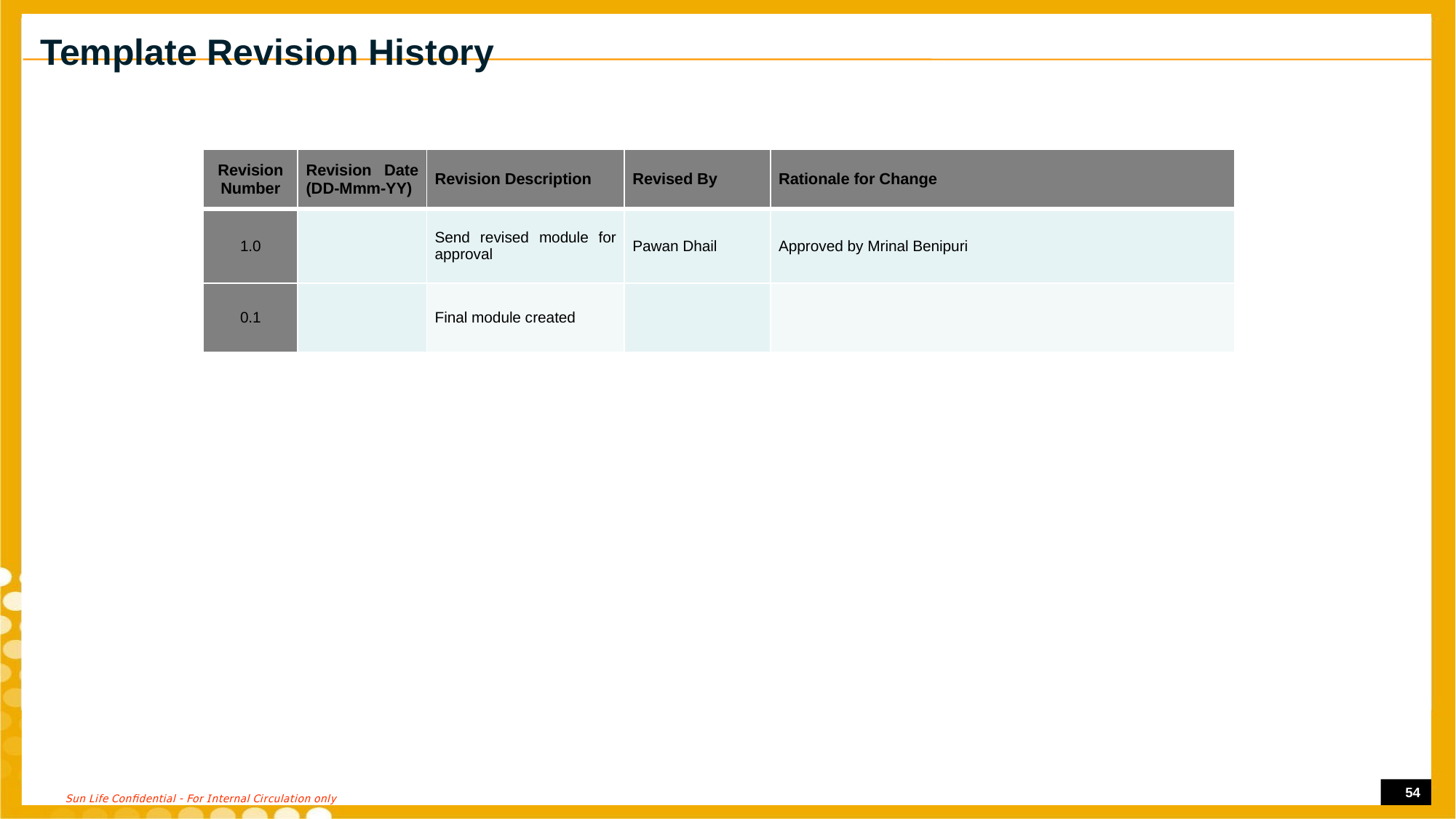

Template Revision History
| Revision Number | Revision Date (DD-Mmm-YY) | Revision Description | Revised By | Rationale for Change |
| --- | --- | --- | --- | --- |
| 1.0 |  | Send revised module for approval | Pawan Dhail | Approved by Mrinal Benipuri |
| 0.1 |  | Final module created |  |  |